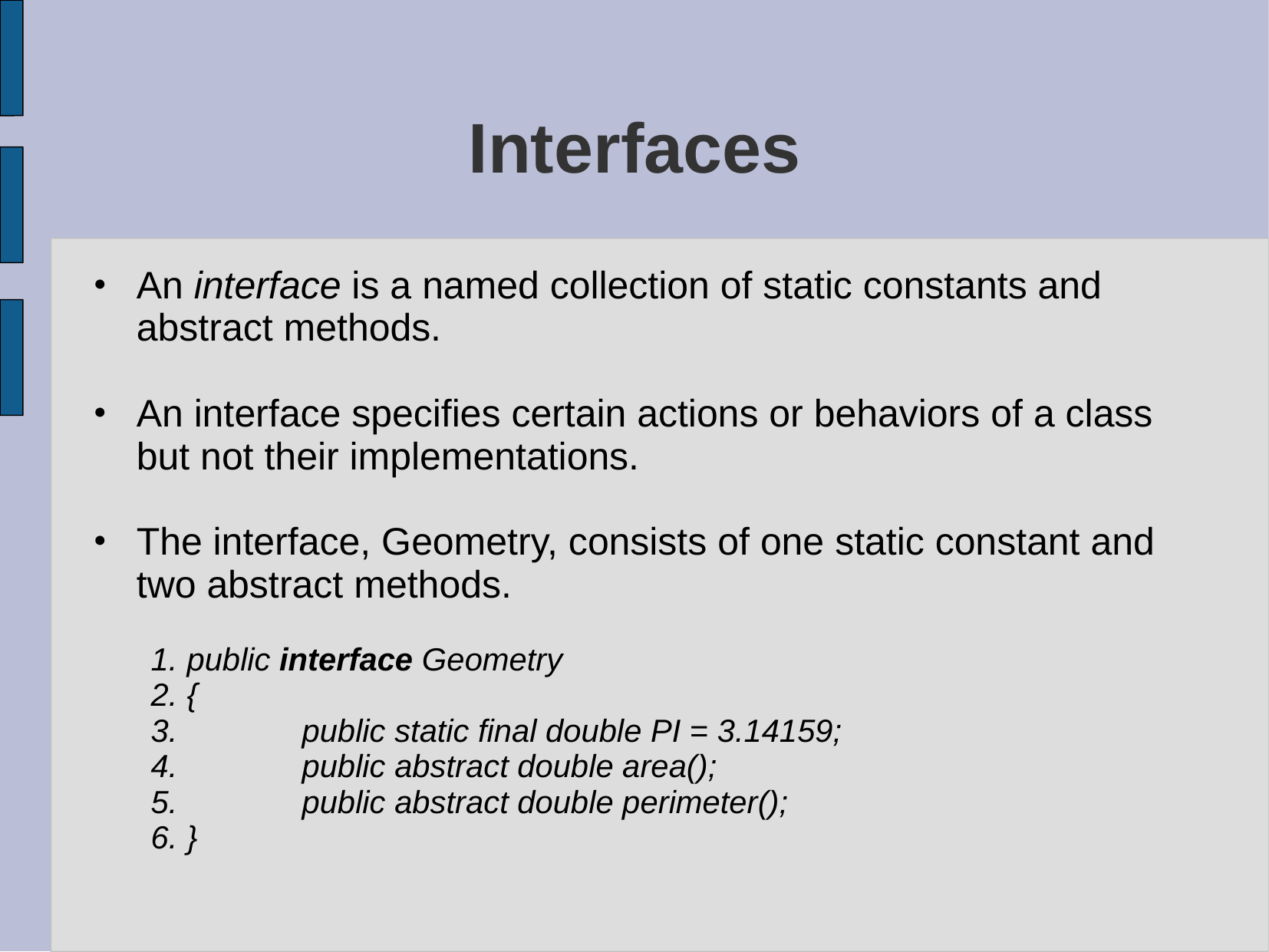

# Interfaces
An interface is a named collection of static constants and abstract methods.

An interface specifies certain actions or behaviors of a class but not their implementations.

The interface, Geometry, consists of one static constant and two abstract methods.

public interface Geometry
{
	public static final double PI = 3.14159;
	public abstract double area();
	public abstract double perimeter();
}